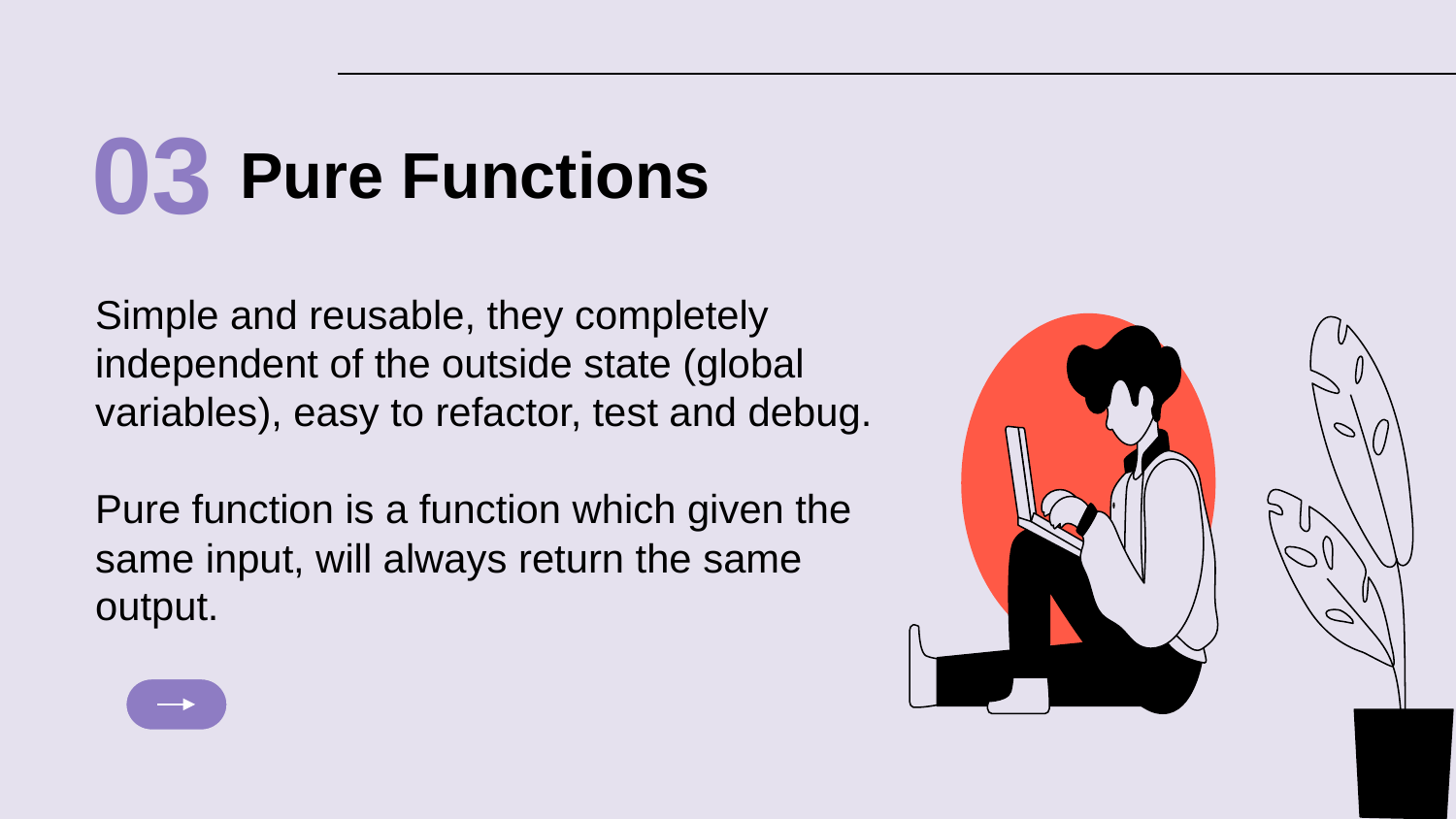

03
Pure Functions
Simple and reusable, they completely independent of the outside state (global variables), easy to refactor, test and debug.

Pure function is a function which given the same input, will always return the same output.